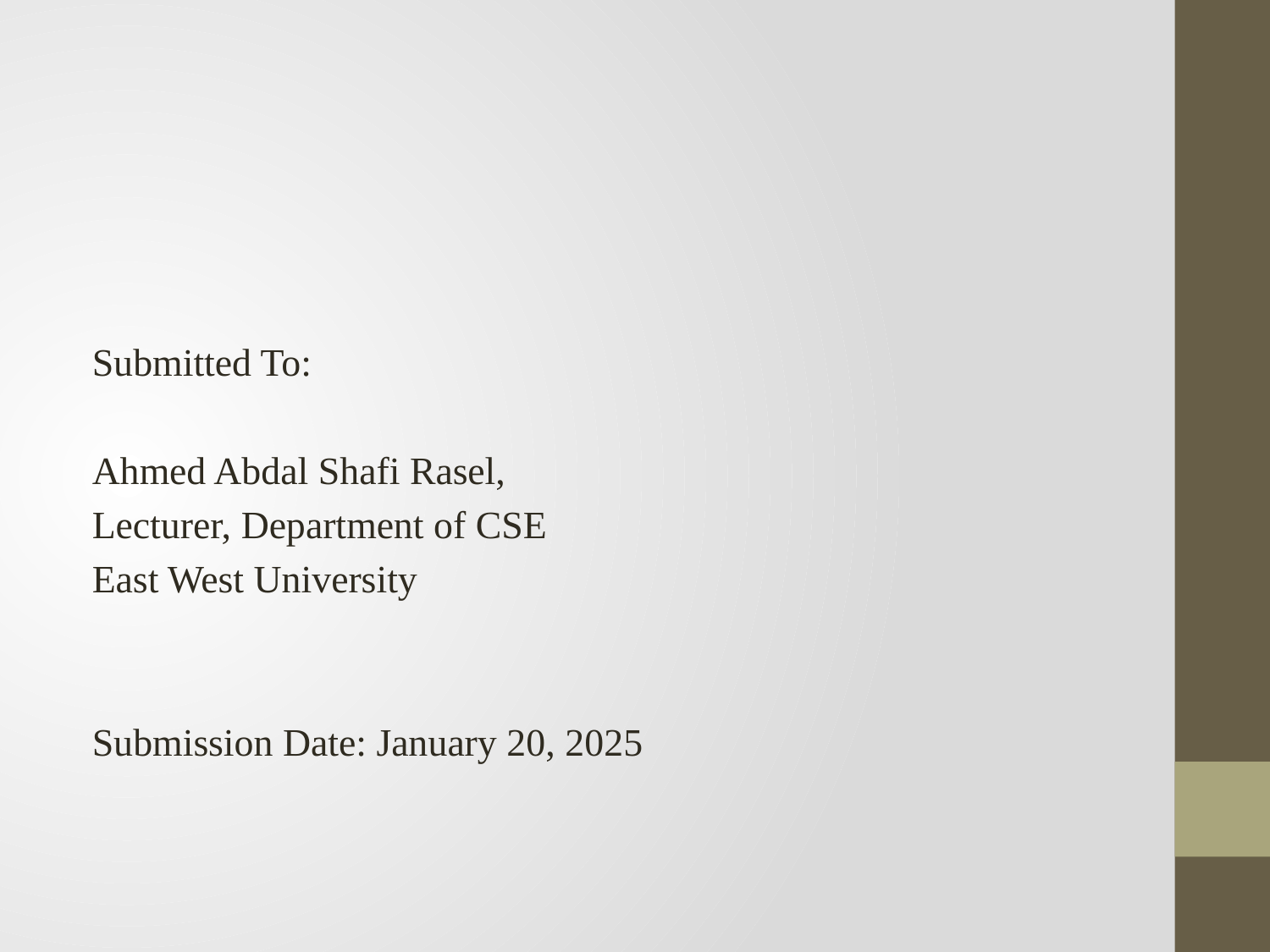

Submitted To:

Ahmed Abdal Shafi Rasel,
Lecturer, Department of CSE
East West University

Submission Date: January 20, 2025